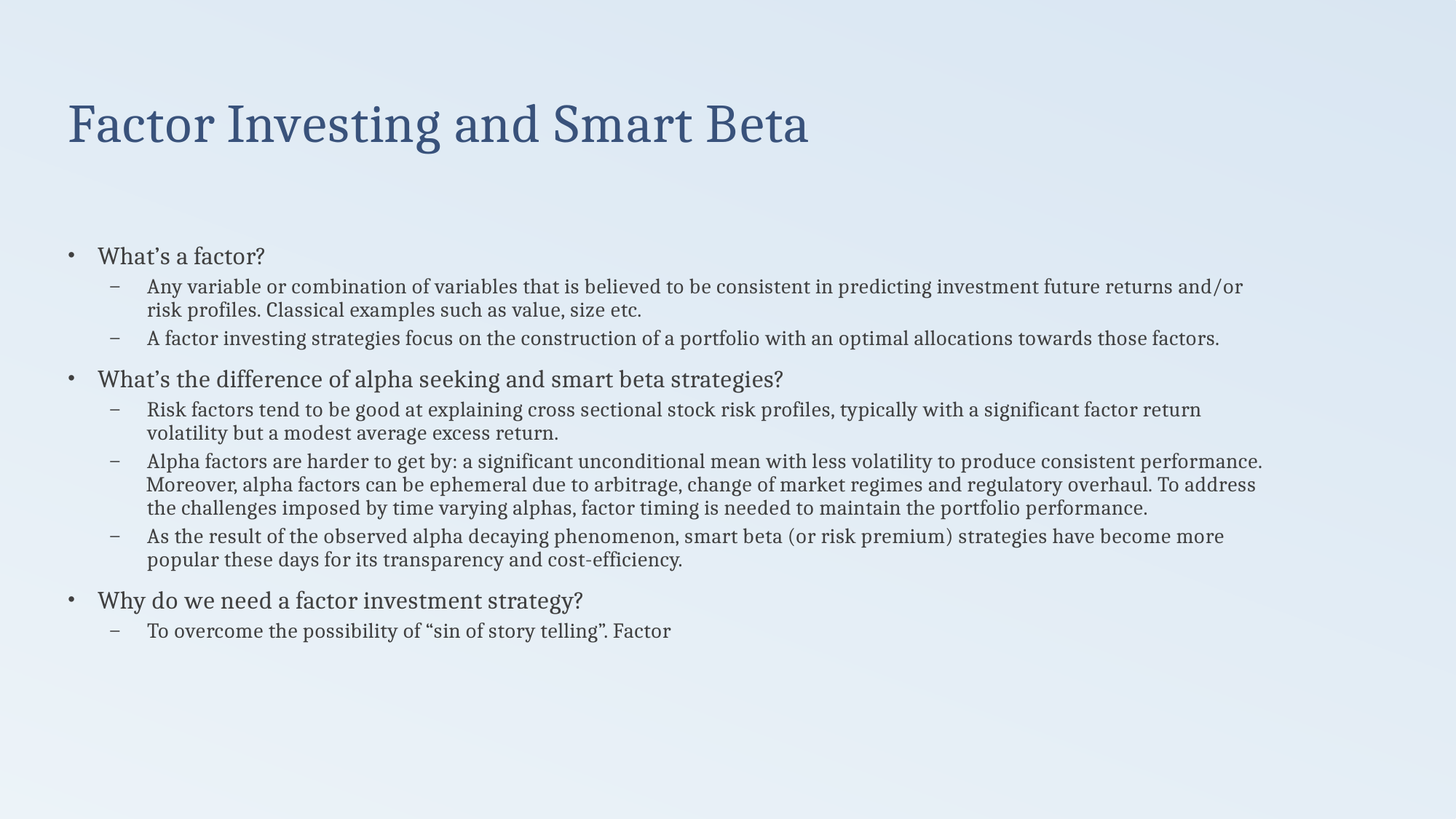

# Factor Investing and Smart Beta
What’s a factor?
Any variable or combination of variables that is believed to be consistent in predicting investment future returns and/or risk profiles. Classical examples such as value, size etc.
A factor investing strategies focus on the construction of a portfolio with an optimal allocations towards those factors.
What’s the difference of alpha seeking and smart beta strategies?
Risk factors tend to be good at explaining cross sectional stock risk profiles, typically with a significant factor return volatility but a modest average excess return.
Alpha factors are harder to get by: a significant unconditional mean with less volatility to produce consistent performance. Moreover, alpha factors can be ephemeral due to arbitrage, change of market regimes and regulatory overhaul. To address the challenges imposed by time varying alphas, factor timing is needed to maintain the portfolio performance.
As the result of the observed alpha decaying phenomenon, smart beta (or risk premium) strategies have become more popular these days for its transparency and cost-efficiency.
Why do we need a factor investment strategy?
To overcome the possibility of “sin of story telling”. Factor